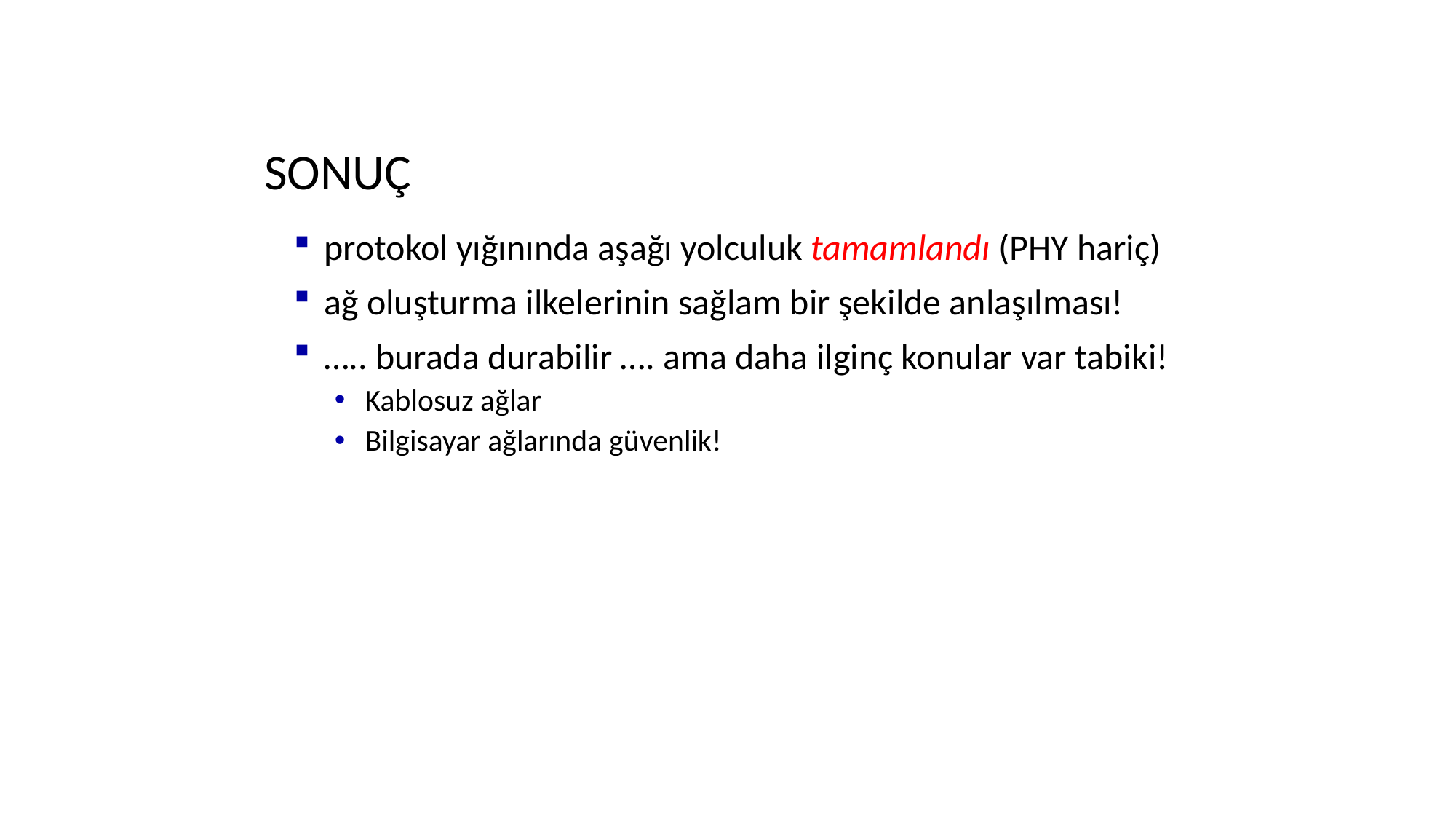

# SONUÇ
protokol yığınında aşağı yolculuk tamamlandı (PHY hariç)
ağ oluşturma ilkelerinin sağlam bir şekilde anlaşılması!
….. burada durabilir …. ama daha ilginç konular var tabiki!
Kablosuz ağlar
Bilgisayar ağlarında güvenlik!
Link Layer: 6-10